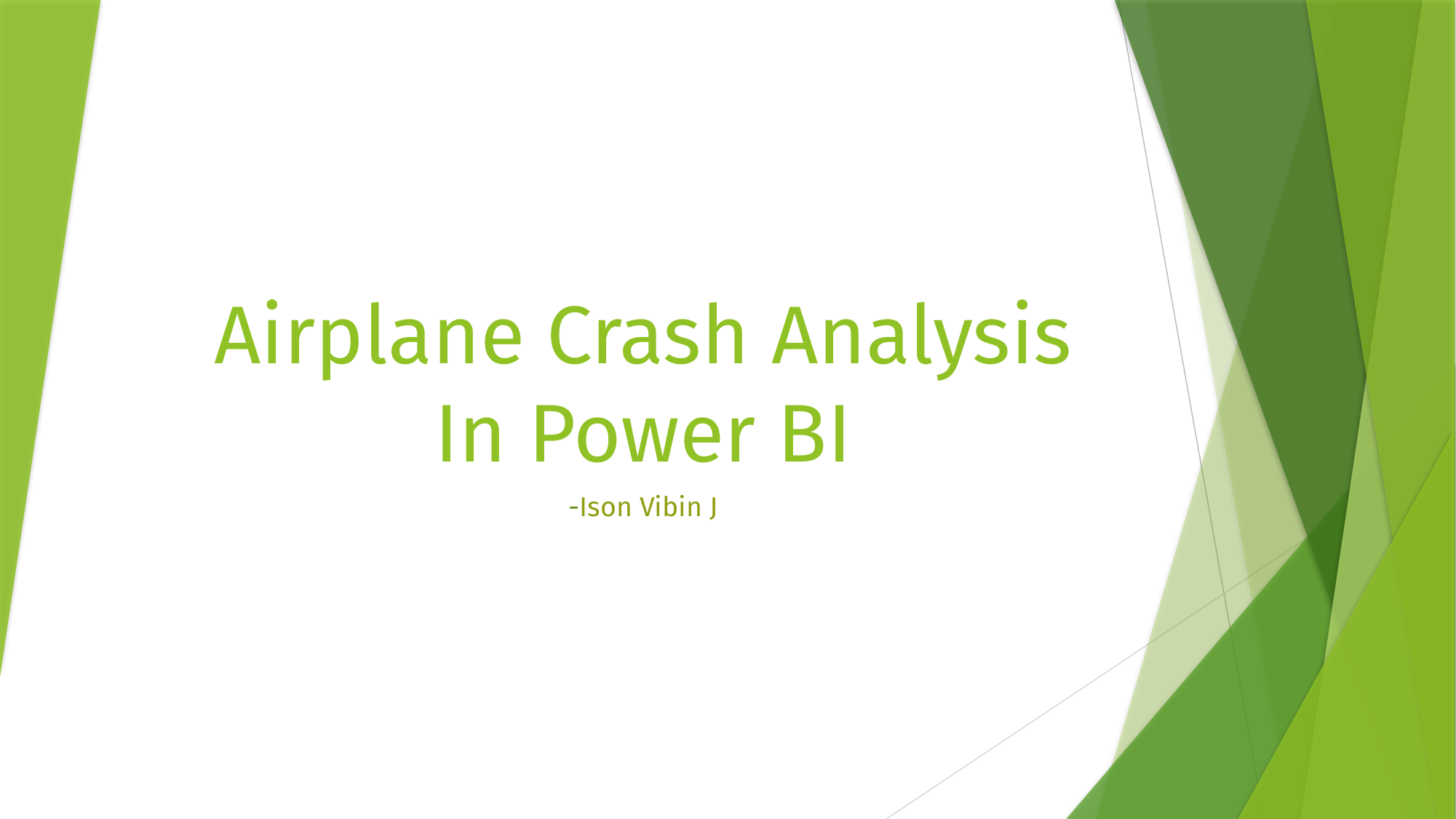

# Airplane Crash Analysis In Power BI
-Ison Vibin J